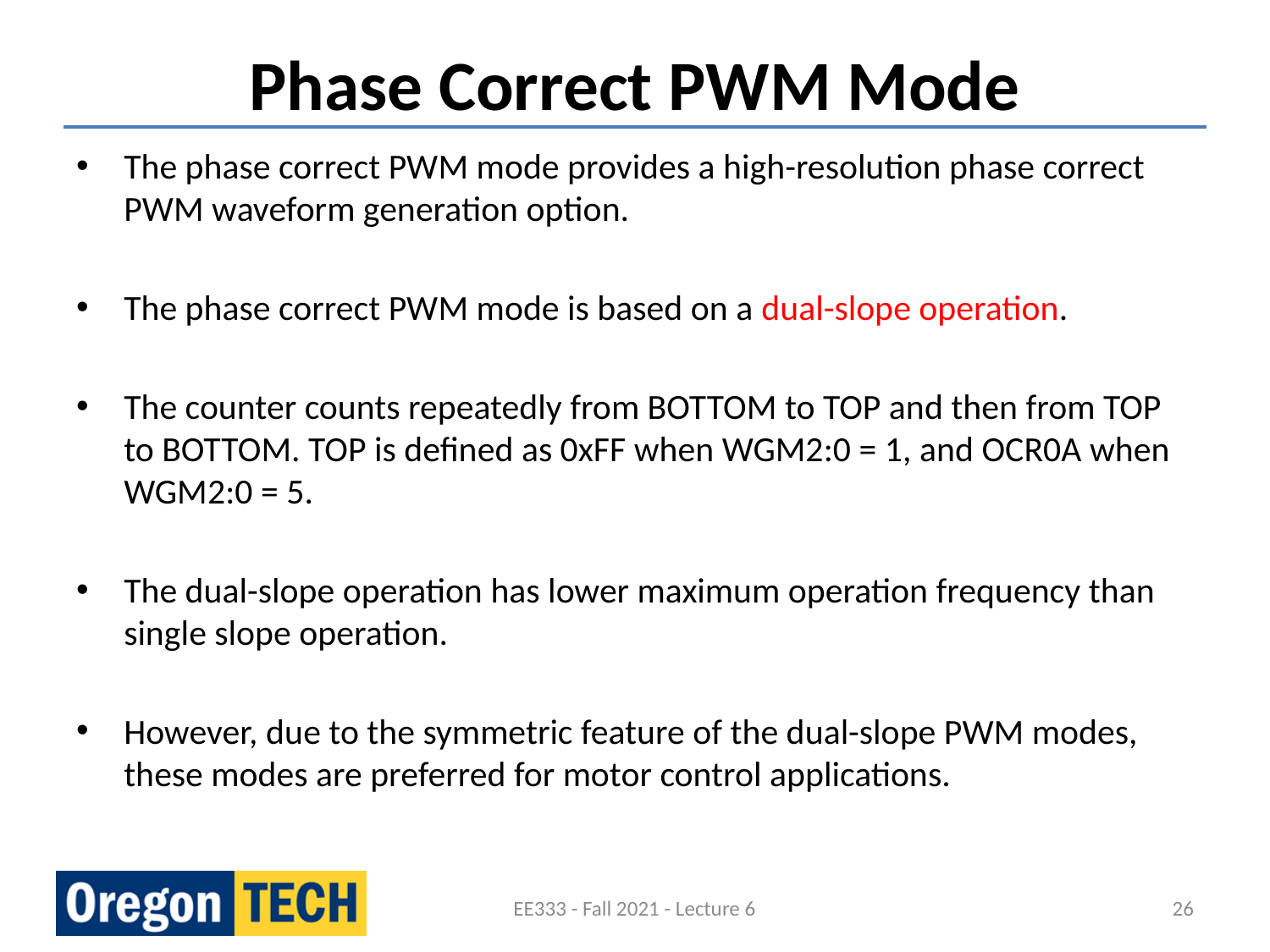

# Phase Correct PWM Mode
The phase correct PWM mode provides a high-resolution phase correct PWM waveform generation option.

The phase correct PWM mode is based on a dual-slope operation.

The counter counts repeatedly from BOTTOM to TOP and then from TOP to BOTTOM. TOP is defined as 0xFF when WGM2:0 = 1, and OCR0A when WGM2:0 = 5.

The dual-slope operation has lower maximum operation frequency than single slope operation.

However, due to the symmetric feature of the dual-slope PWM modes, these modes are preferred for motor control applications.
EE333 - Fall 2021 - Lecture 6
26